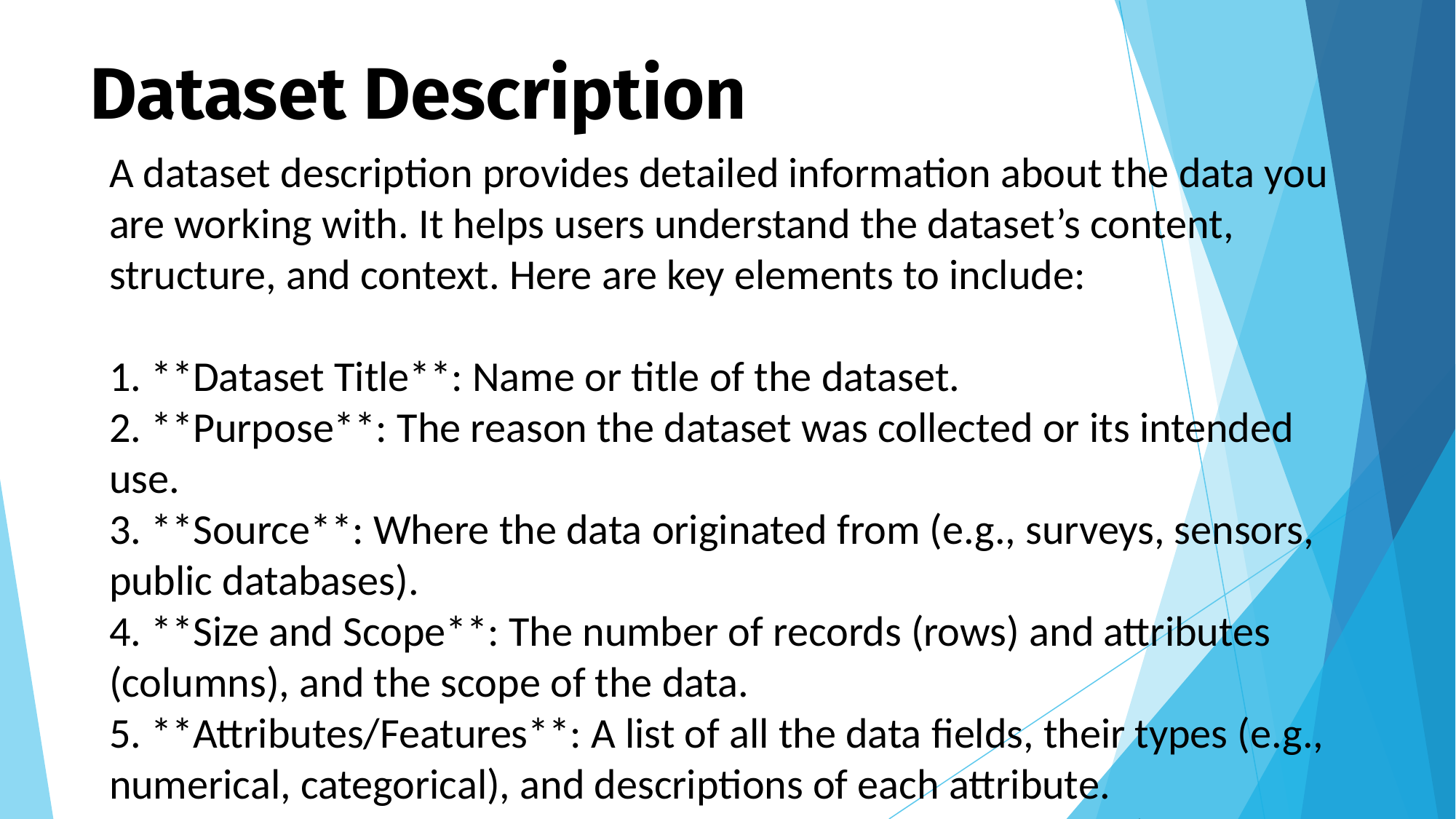

# Dataset Description
A dataset description provides detailed information about the data you are working with. It helps users understand the dataset’s content, structure, and context. Here are key elements to include:

1. **Dataset Title**: Name or title of the dataset.
2. **Purpose**: The reason the dataset was collected or its intended use.
3. **Source**: Where the data originated from (e.g., surveys, sensors, public databases).
4. **Size and Scope**: The number of records (rows) and attributes (columns), and the scope of the data.
5. **Attributes/Features**: A list of all the data fields, their types (e.g., numerical, categorical), and descriptions of each attribute.
6. **Data Format**: The format in which the data is stored (e.g., CSV, JSON, SQL).
7. **Date Range**: The time period covered by the data.
8. **Data Collection Method**: How the data was gathered (e.g., automated tools, manual entry).
9. **Data Quality**: Information on the completeness, accuracy, and reliability of the data.
10. **Usage Restrictions**: Any limitations on how the data can be used or shared.

**Example**:

**Dataset Title**: Customer Purchase Data 2024

**Purpose**: To analyze purchasing behavior and trends for marketing strategies.

**Source**: Internal company sales database.

**Size and Scope**: 100,000 records, 15 attributes including customer ID, purchase date, product category, and purchase amount.

**Attributes/Features**:
- **Customer_ID**: Unique identifier for each customer (Numerical)
- **Purchase_Date**: Date of the transaction (Date)
- **Product_Category**: Category of the purchased product (Categorical)
- **Purchase_Amount**: Total amount spent (Numerical)

**Data Format**: CSV file.

**Date Range**: January 2024 to June 2024.

**Data Collection Method**: Automated collection through point-of-sale systems.

**Data Quality**: Data is 98% complete with minor issues in transaction timestamps.

**Usage Restrictions**: Confidential data, use restricted to internal analysis only.

Does this cover what you need, or is there